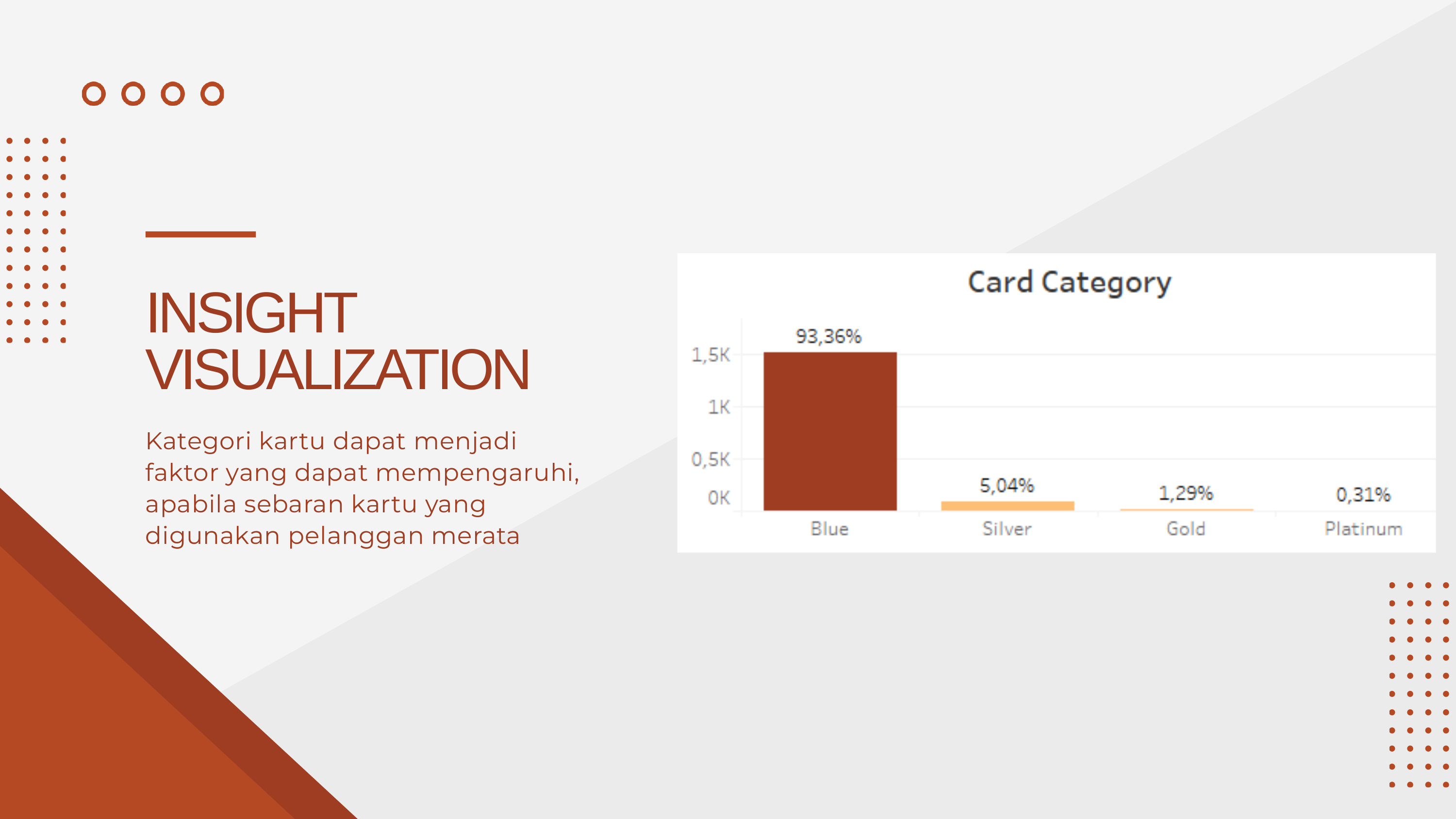

INSIGHT VISUALIZATION

Kategori kartu dapat menjadi faktor yang dapat mempengaruhi, apabila sebaran kartu yang digunakan pelanggan merata